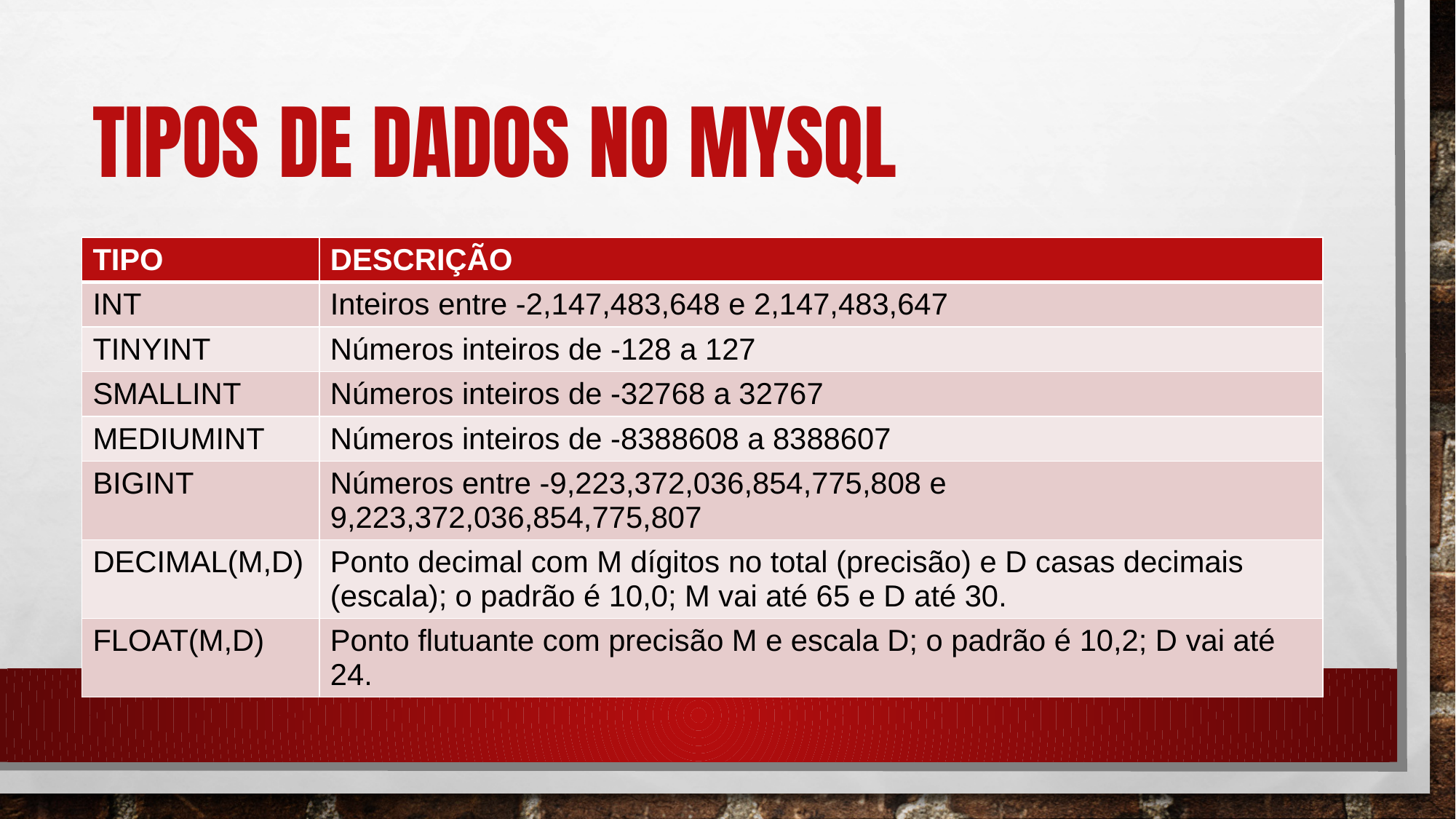

# tipos de dados no mysql
| TIPO | DESCRIÇÃO |
| --- | --- |
| INT | Inteiros entre -2,147,483,648 e 2,147,483,647 |
| TINYINT | Números inteiros de -128 a 127 |
| SMALLINT | Números inteiros de -32768 a 32767 |
| MEDIUMINT | Números inteiros de -8388608 a 8388607 |
| BIGINT | Números entre -9,223,372,036,854,775,808 e 9,223,372,036,854,775,807 |
| DECIMAL(M,D) | Ponto decimal com M dígitos no total (precisão) e D casas decimais (escala); o padrão é 10,0; M vai até 65 e D até 30. |
| FLOAT(M,D) | Ponto flutuante com precisão M e escala D; o padrão é 10,2; D vai até 24. |